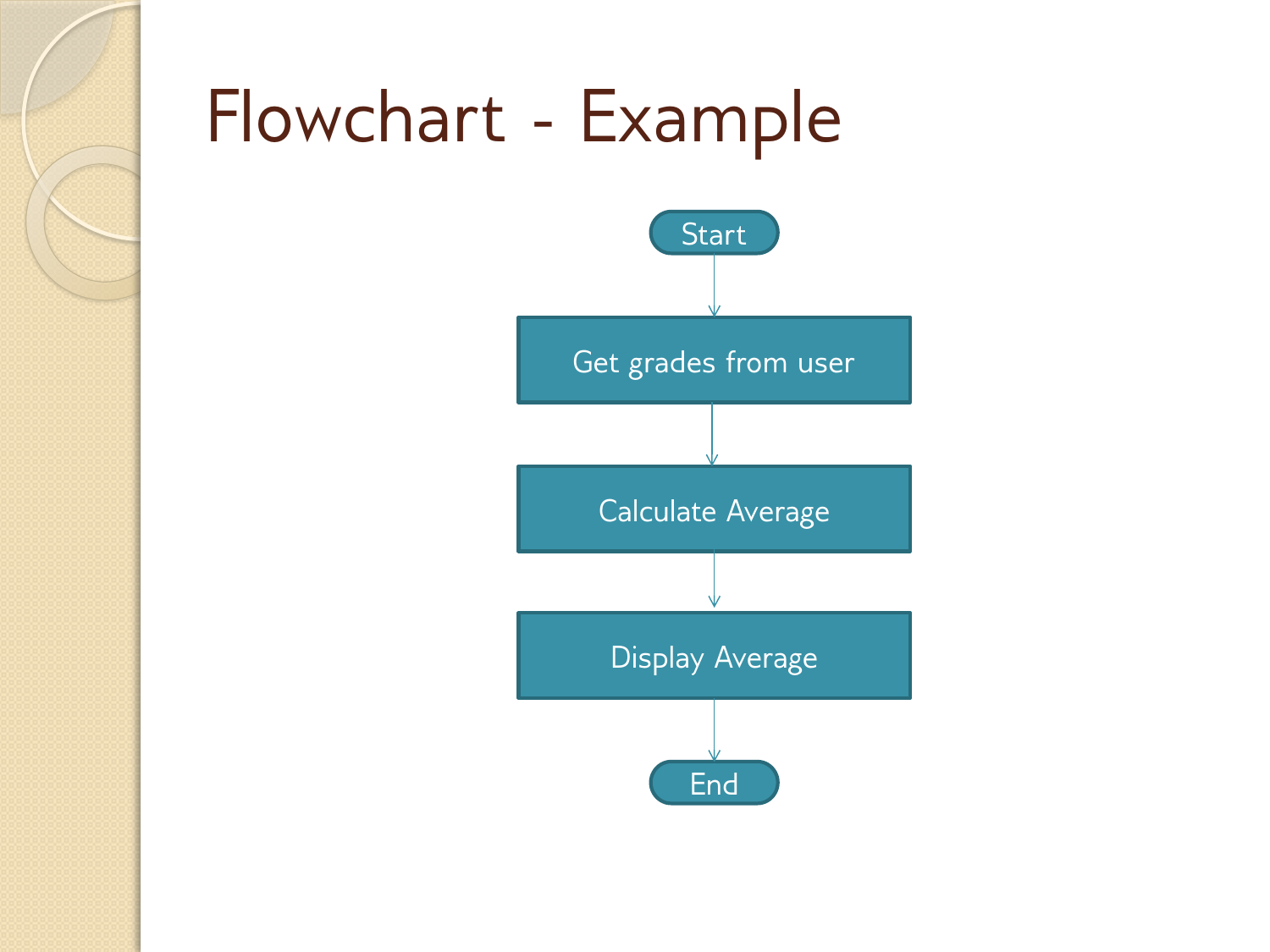

# Flowchart - Example
Start
Get grades from user
Calculate Average
Display Average
End